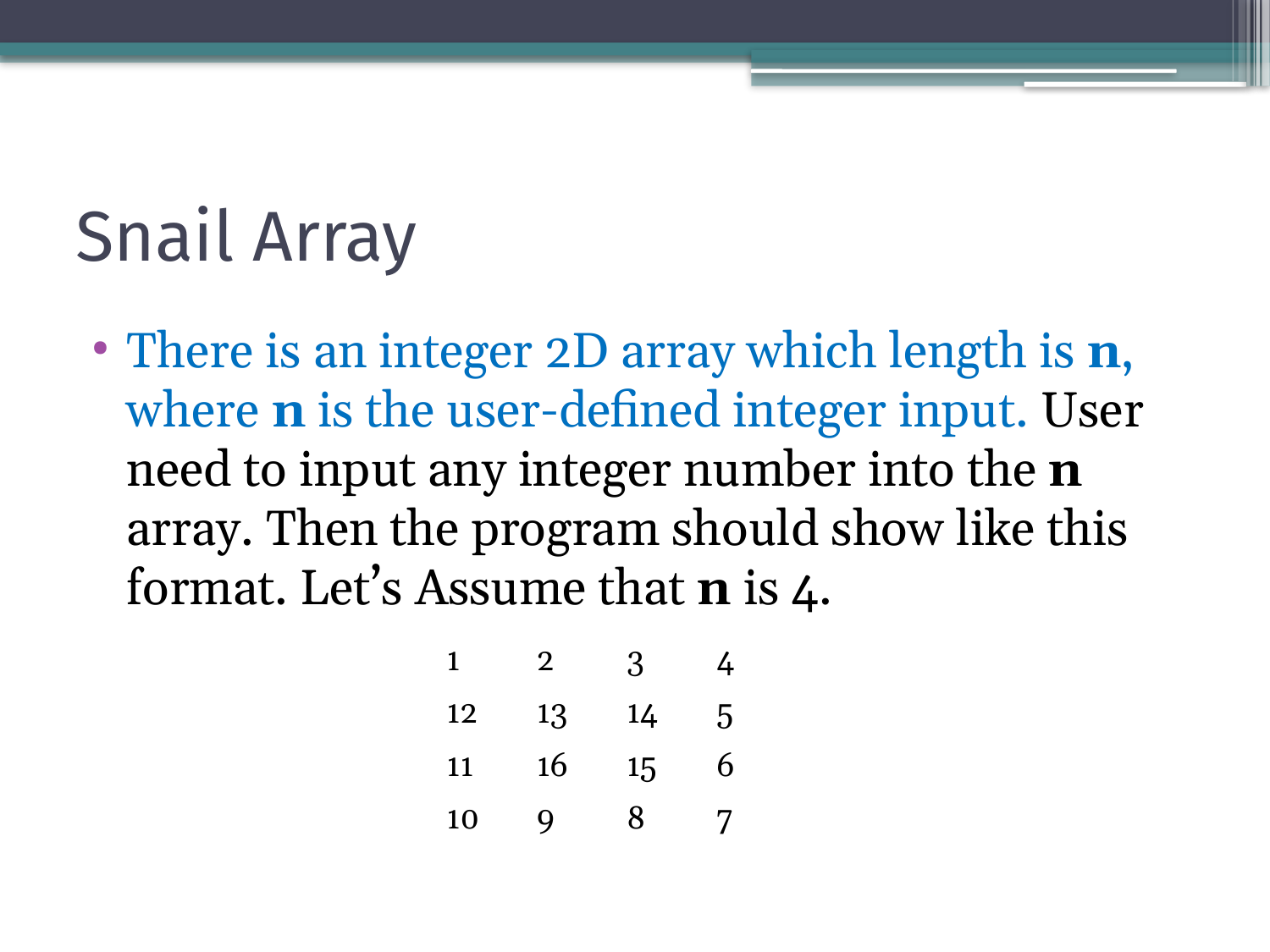

# Snail Array
There is an integer 2D array which length is n, where n is the user-defined integer input. User need to input any integer number into the n array. Then the program should show like this format. Let’s Assume that n is 4.
| 1 | 2 | 3 | 4 |
| --- | --- | --- | --- |
| 12 | 13 | 14 | 5 |
| 11 | 16 | 15 | 6 |
| 10 | 9 | 8 | 7 |